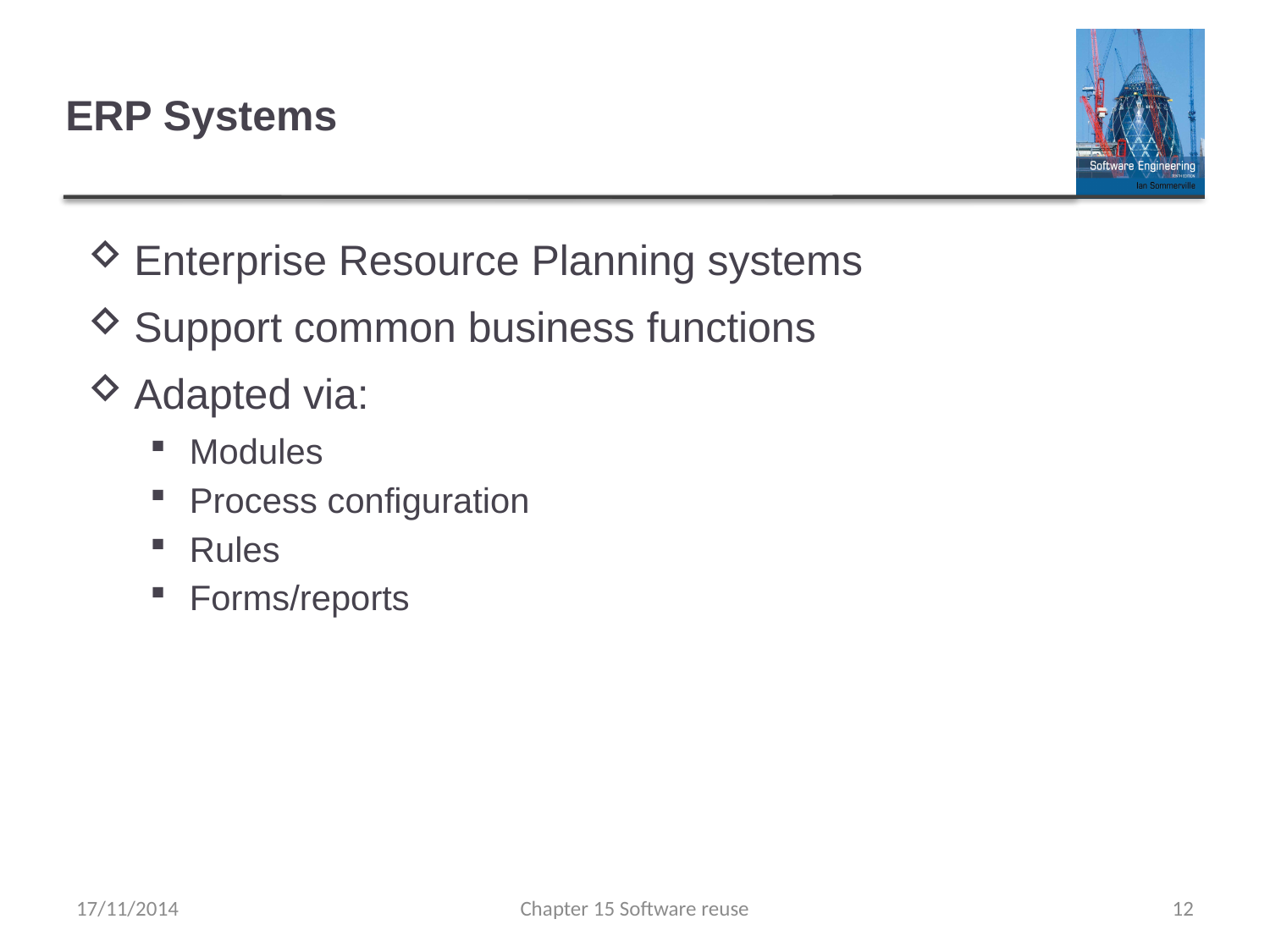

# ERP Systems
Enterprise Resource Planning systems
Support common business functions
Adapted via:
Modules
Process configuration
Rules
Forms/reports
17/11/2014
Chapter 15 Software reuse
12